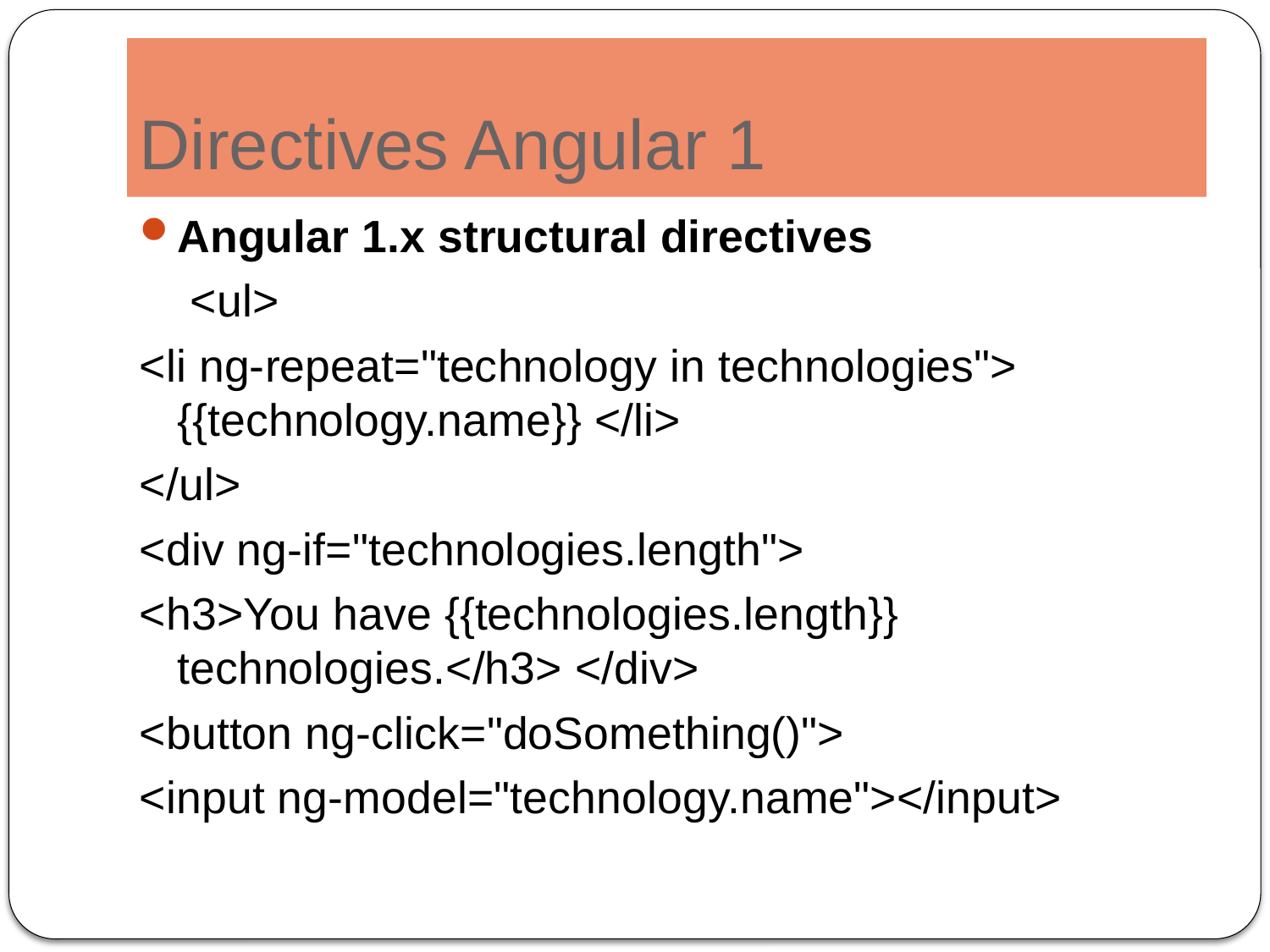

# Directives Angular 1
Angular 1.x structural directives
    <ul>
<li ng-repeat="technology in technologies"> {{technology.name}} </li>
</ul>
<div ng-if="technologies.length">
<h3>You have {{technologies.length}} technologies.</h3> </div>
<button ng-click="doSomething()">
<input ng-model="technology.name"></input>